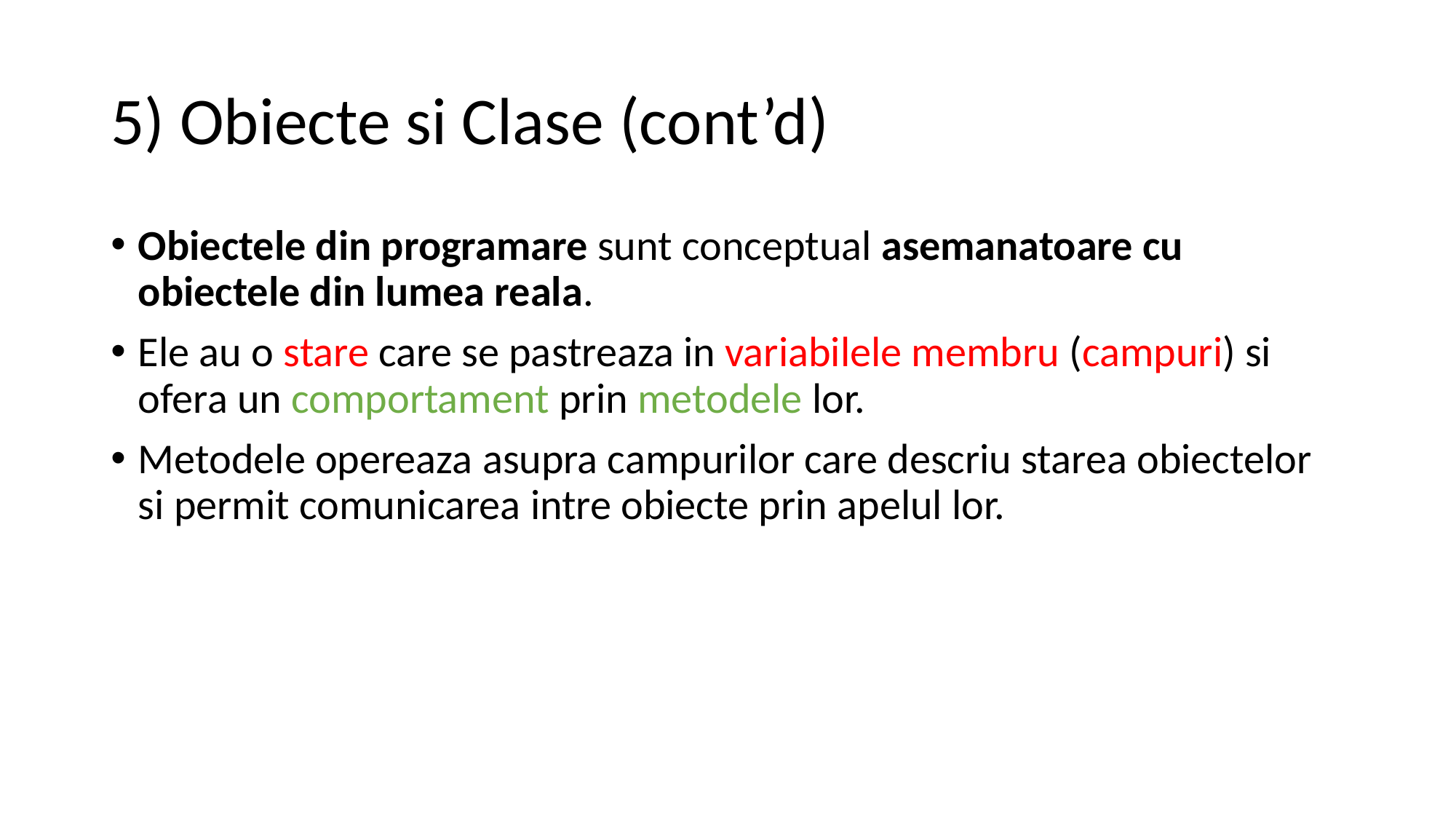

# 5) Obiecte si Clase (cont’d)
Obiectele din programare sunt conceptual asemanatoare cu obiectele din lumea reala.
Ele au o stare care se pastreaza in variabilele membru (campuri) si ofera un comportament prin metodele lor.
Metodele opereaza asupra campurilor care descriu starea obiectelor si permit comunicarea intre obiecte prin apelul lor.